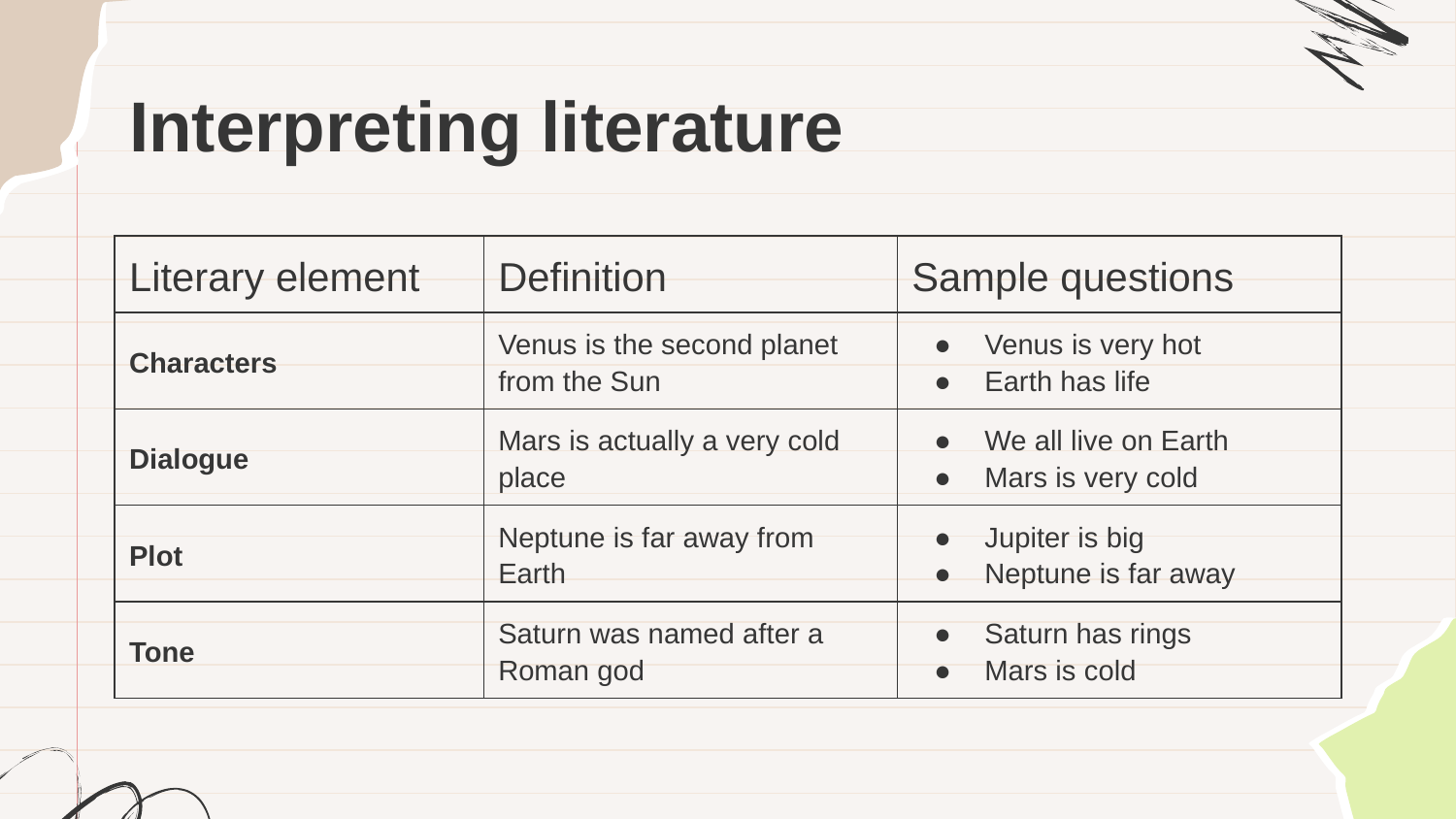

# Interpreting literature
| Literary element | Definition | Sample questions |
| --- | --- | --- |
| Characters | Venus is the second planet from the Sun | Venus is very hot Earth has life |
| Dialogue | Mars is actually a very cold place | We all live on Earth Mars is very cold |
| Plot | Neptune is far away from Earth | Jupiter is big Neptune is far away |
| Tone | Saturn was named after a Roman god | Saturn has rings Mars is cold |